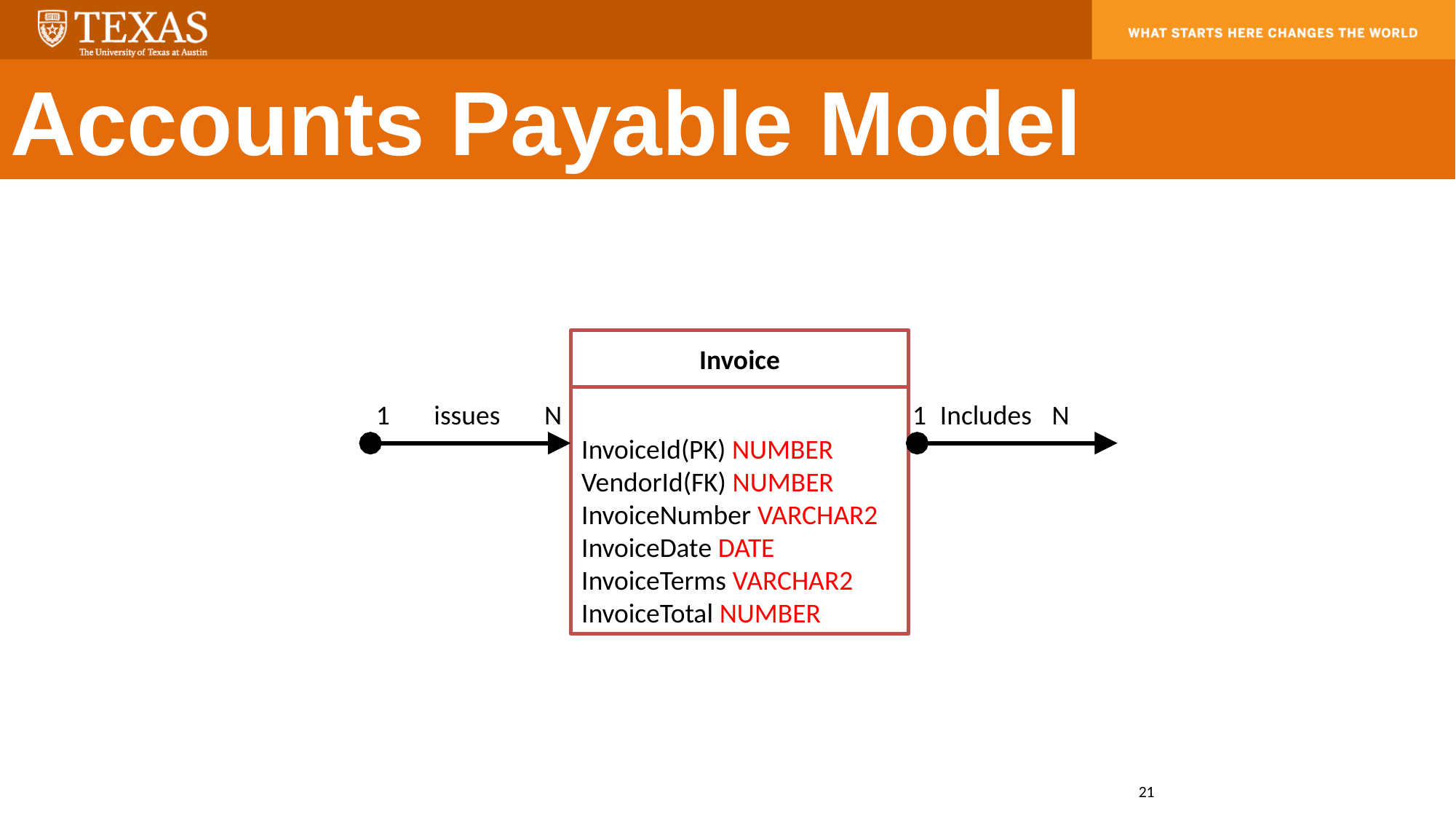

Accounts Payable Model

Invoice
InvoiceId(PK) NUMBER
VendorId(FK) NUMBER
InvoiceNumber VARCHAR2
InvoiceDate DATE
InvoiceTerms VARCHAR2
InvoiceTotal NUMBER
1
issues
N
1
Includes
N
21